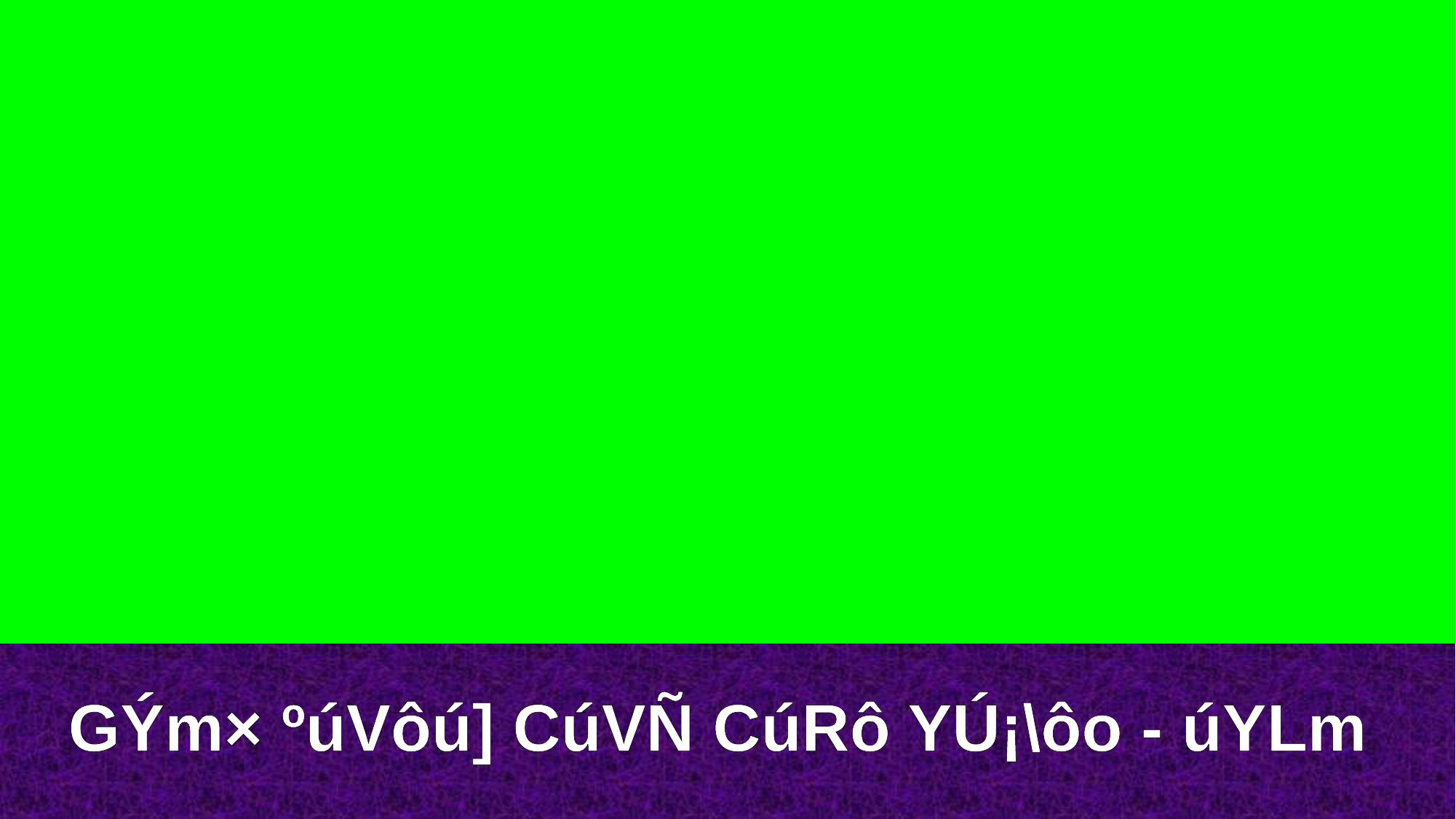

GÝm× ºúVôú] CúVÑ CúRô YÚ¡\ôo - úYLm